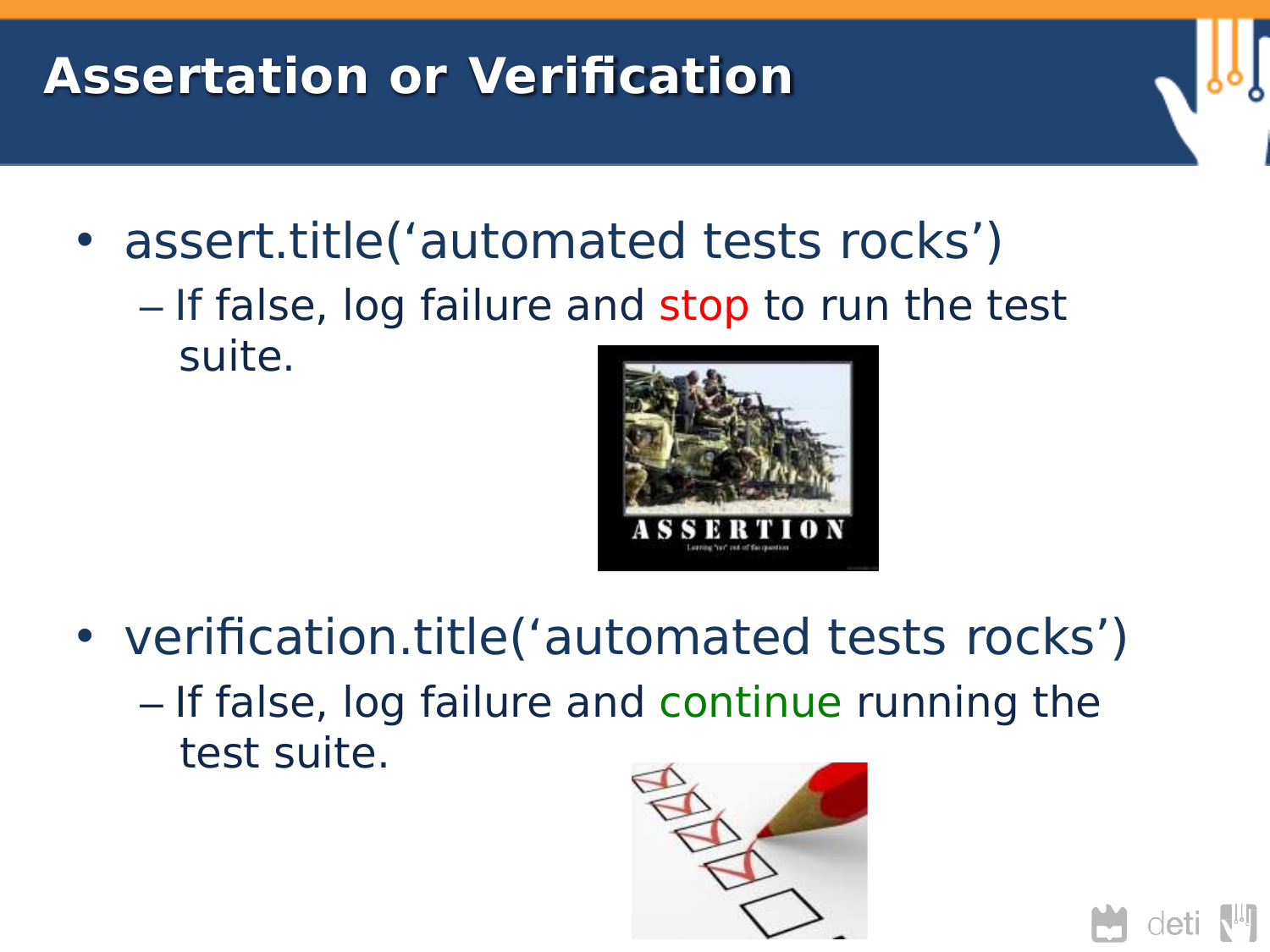

# Assertation or Verification
assert.title(‘automated tests rocks’)
– If false, log failure and stop to run the test  suite.

verification.title(‘automated tests rocks’)
– If false, log failure and continue running the  test suite.